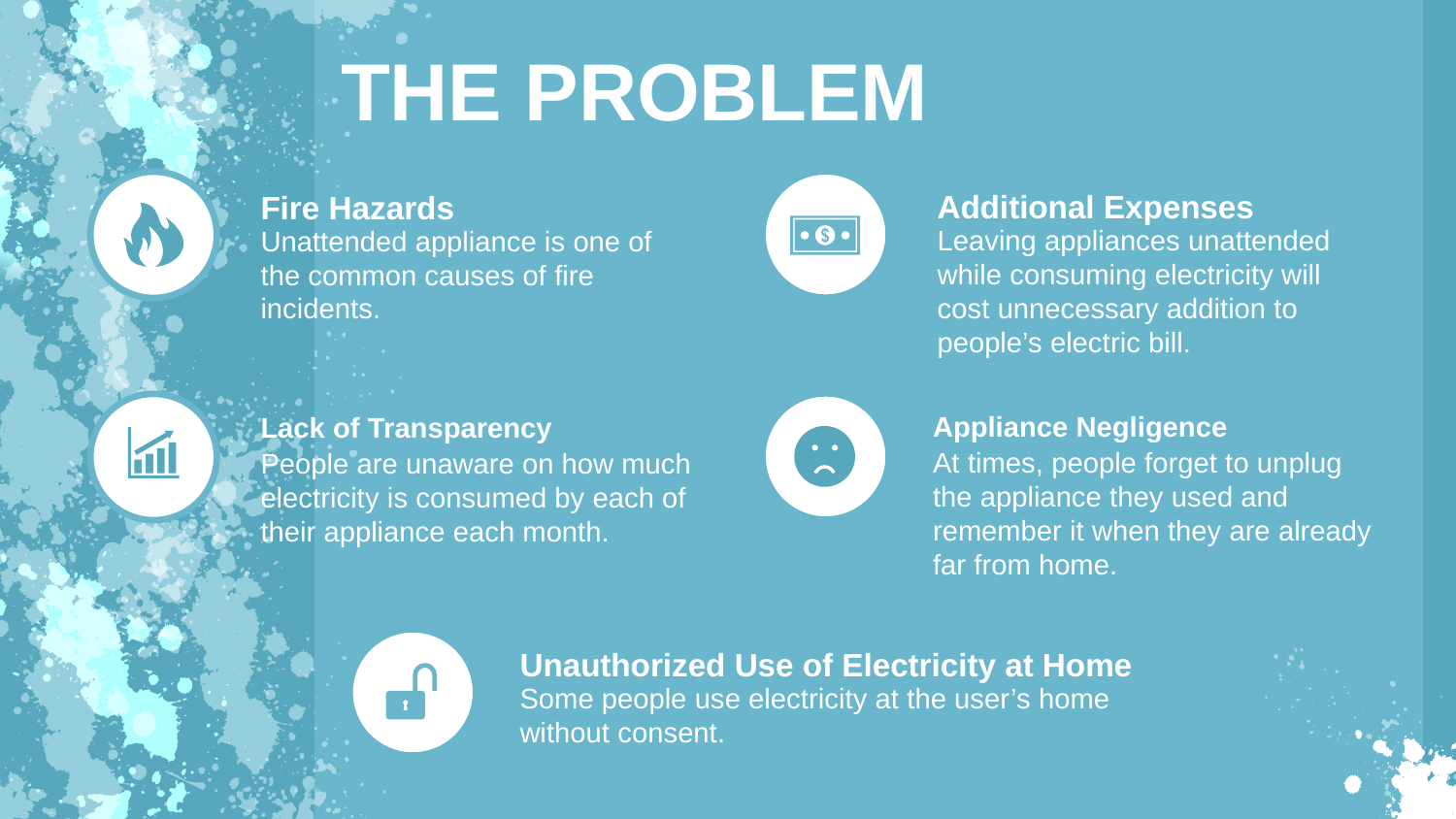

THE PROBLEM

Additional Expenses
Leaving appliances unattended while consuming electricity will cost unnecessary addition to people’s electric bill.
Fire Hazards
Unattended appliance is one of the common causes of fire incidents.

Appliance Negligence
At times, people forget to unplug the appliance they used and remember it when they are already far from home.
Lack of Transparency
People are unaware on how much electricity is consumed by each of their appliance each month.

Unauthorized Use of Electricity at Home
Some people use electricity at the user’s home without consent.